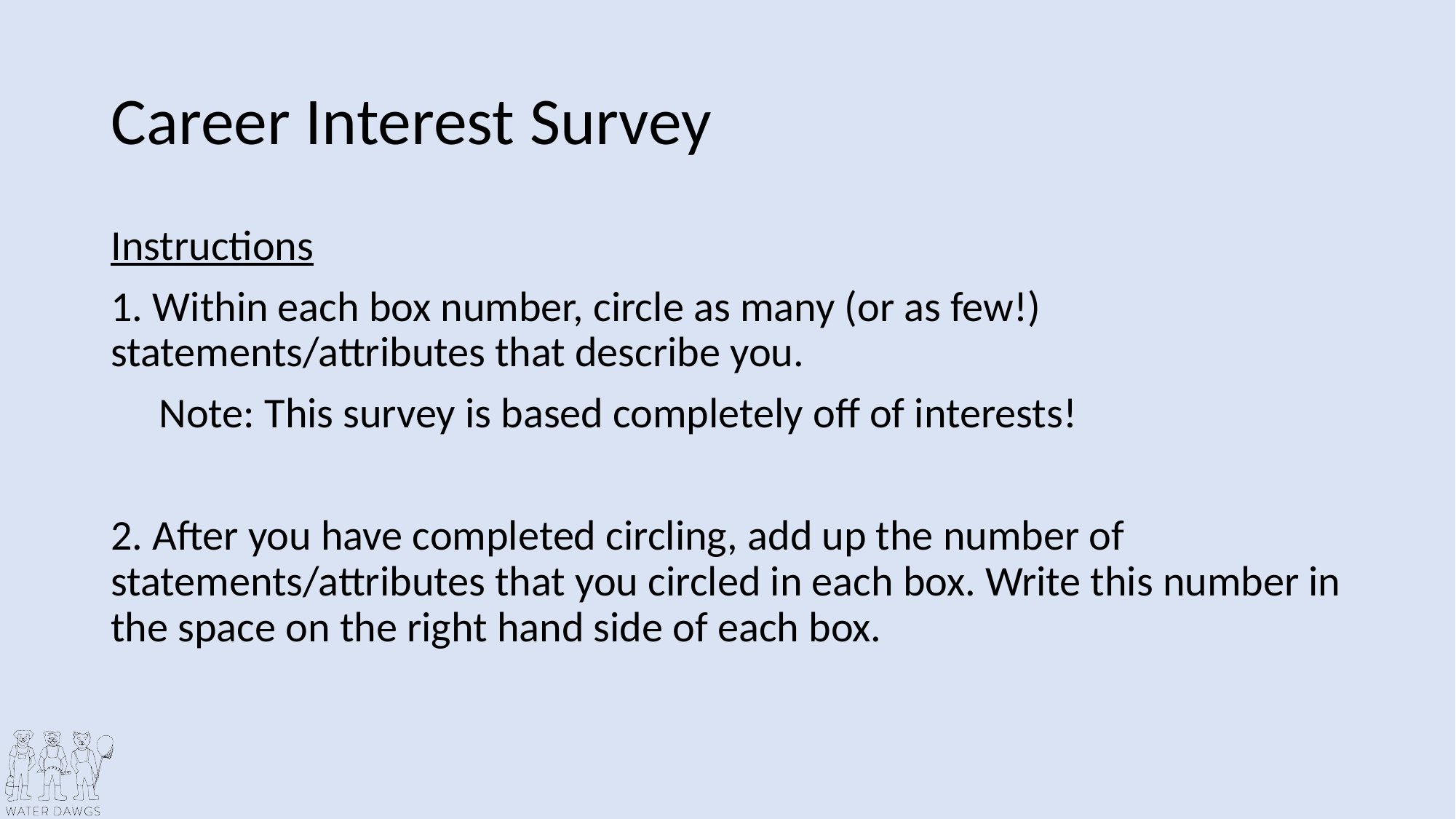

# Career Interest Survey
Instructions
1. Within each box number, circle as many (or as few!) statements/attributes that describe you.
     Note: This survey is based completely off of interests!

2. After you have completed circling, add up the number of statements/attributes that you circled in each box. Write this number in the space on the right hand side of each box.